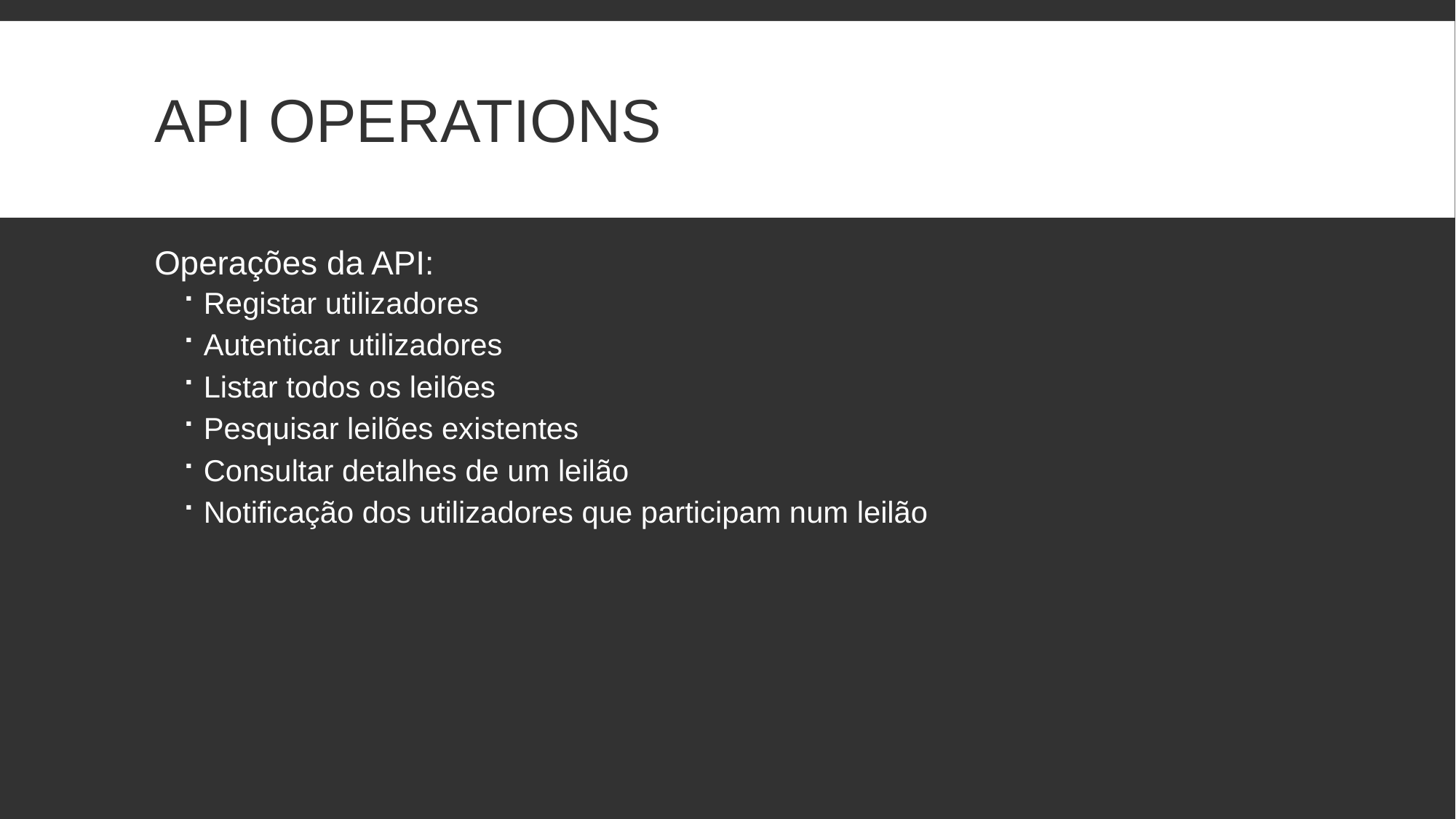

# API Operations
Operações da API:
Registar utilizadores
Autenticar utilizadores
Listar todos os leilões
Pesquisar leilões existentes
Consultar detalhes de um leilão
Notificação dos utilizadores que participam num leilão